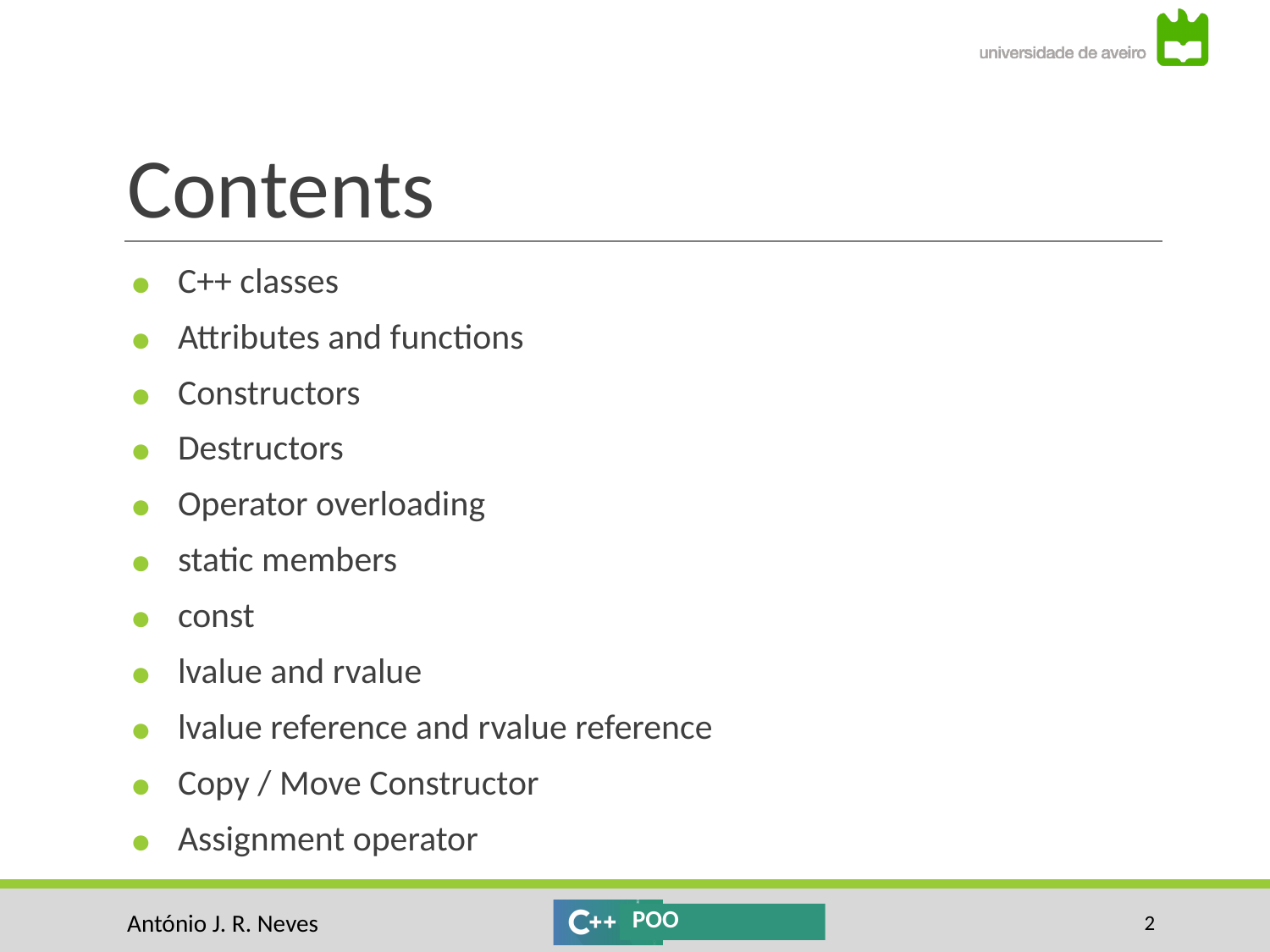

# Contents
C++ classes
Attributes and functions
Constructors
Destructors
Operator overloading
static members
const
lvalue and rvalue
lvalue reference and rvalue reference
Copy / Move Constructor
Assignment operator
2